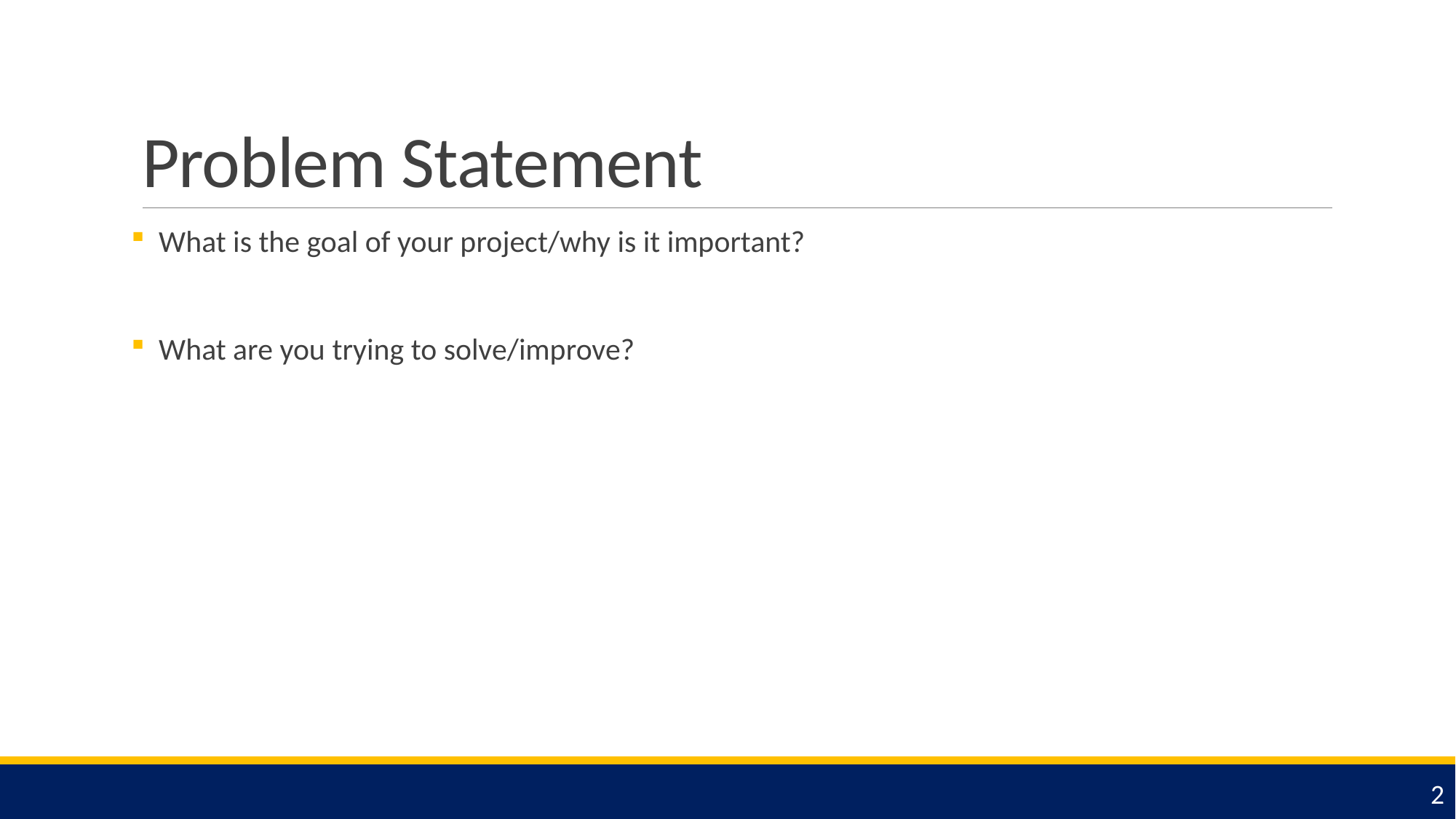

# Problem Statement
  What is the goal of your project/why is it important?

  What are you trying to solve/improve?
2